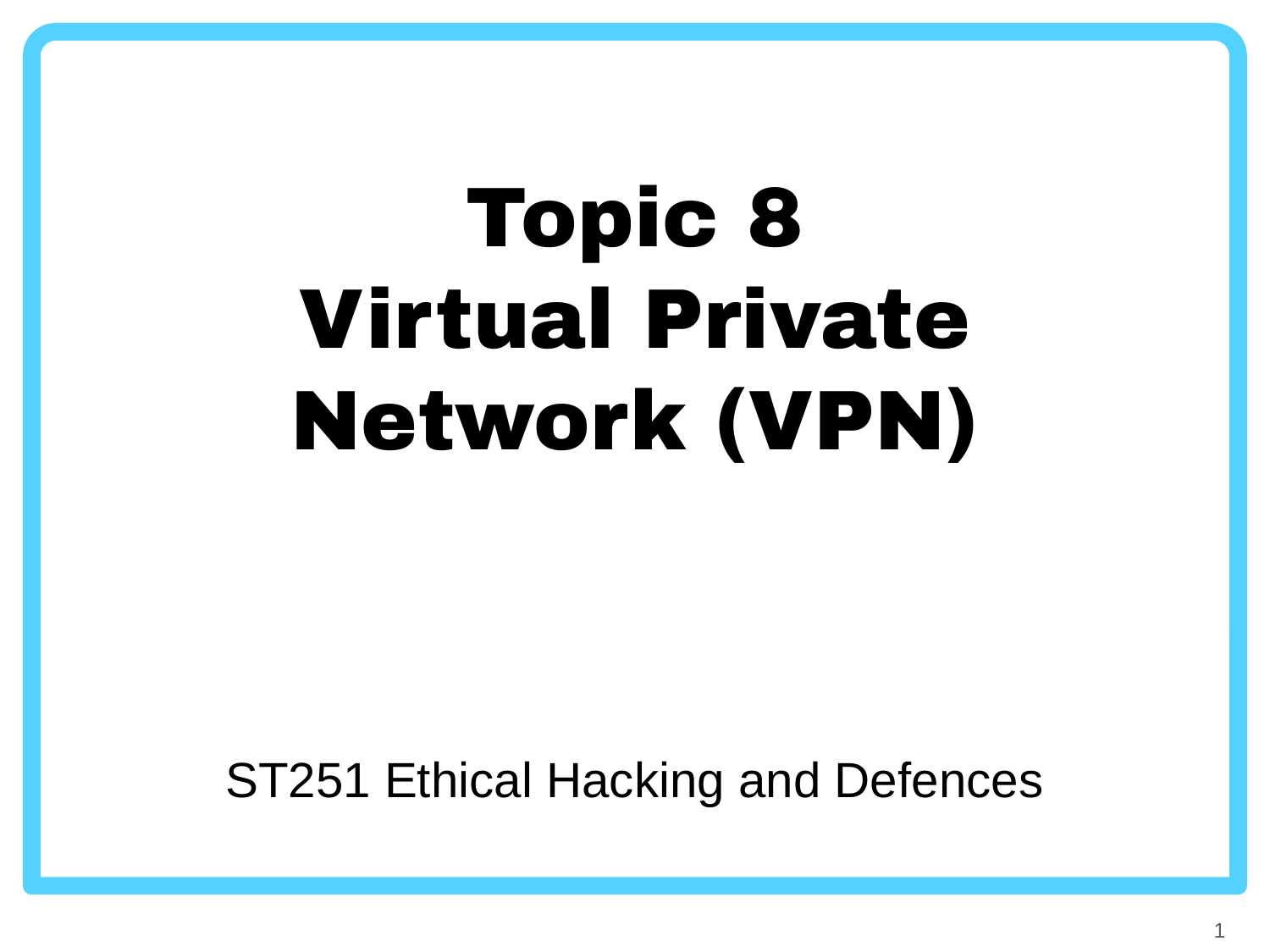

# Topic 8 Virtual Private Network (VPN)
ST251 Ethical Hacking and Defences
1